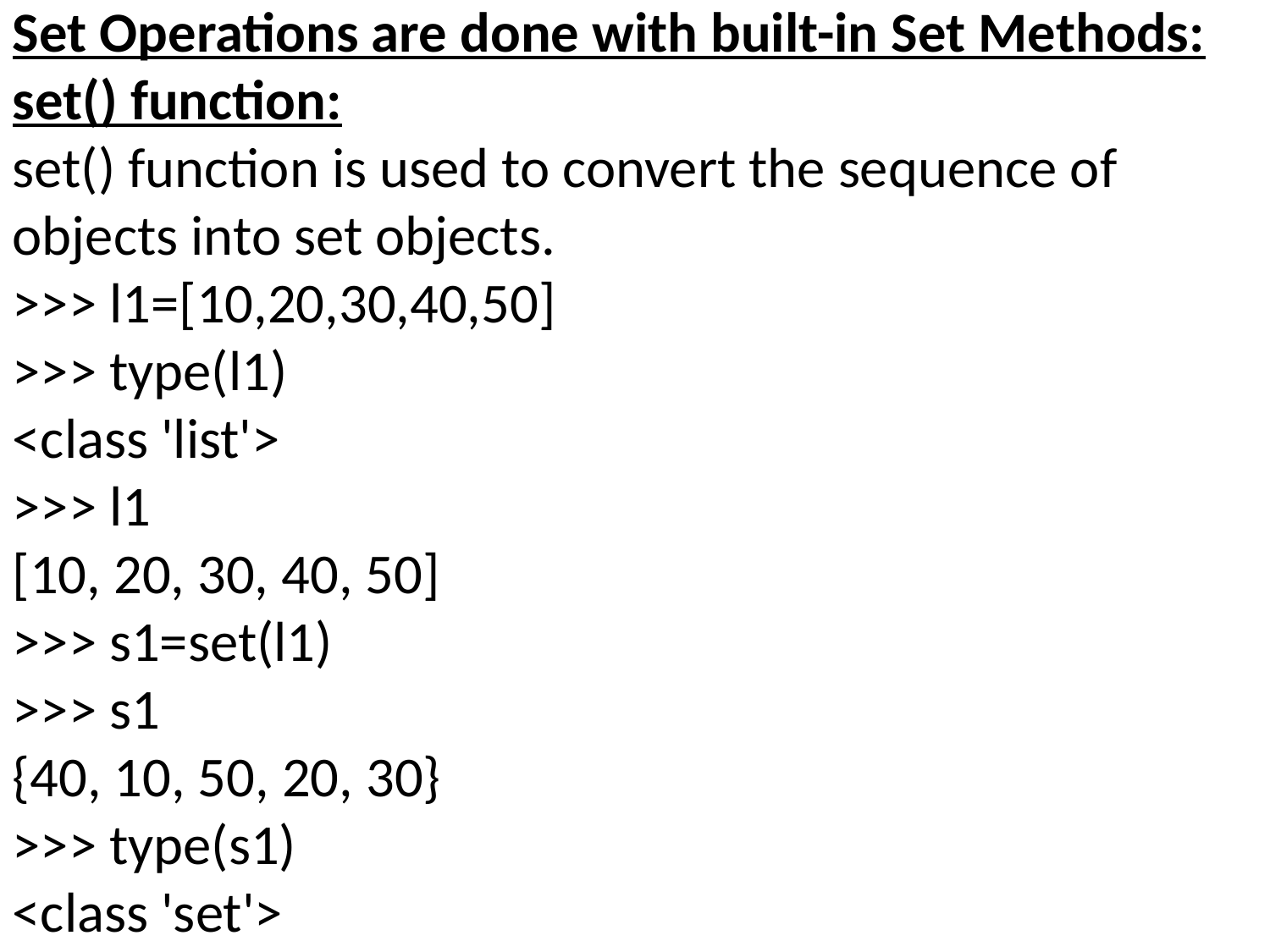

Set Operations are done with built-in Set Methods:
set() function:
set() function is used to convert the sequence of objects into set objects.
>>> l1=[10,20,30,40,50]
>>> type(l1)
<class 'list'>
>>> l1
[10, 20, 30, 40, 50]
>>> s1=set(l1)
>>> s1
{40, 10, 50, 20, 30}
>>> type(s1)
<class 'set'>